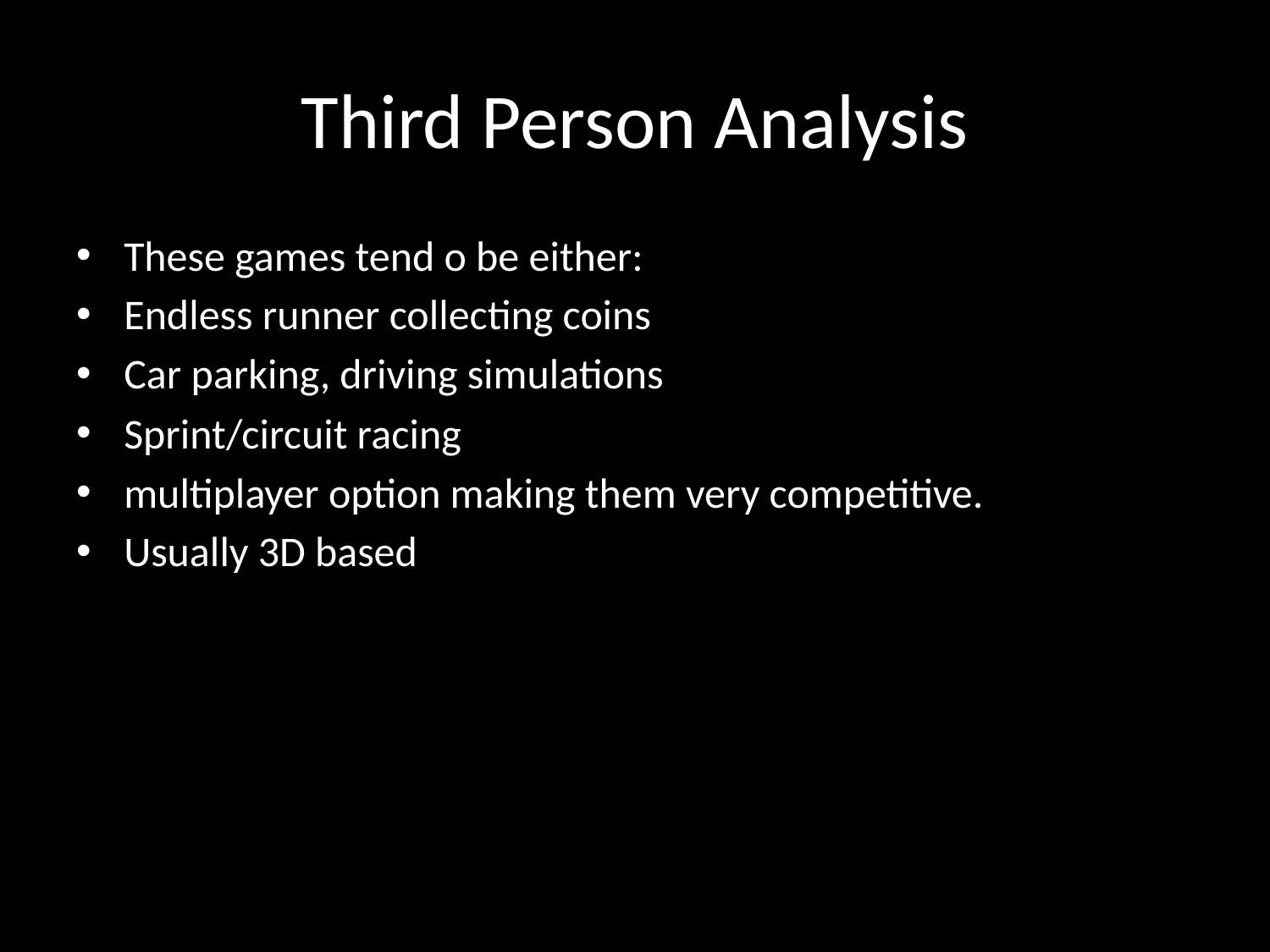

# Third Person Analysis
These games tend o be either:
Endless runner collecting coins
Car parking, driving simulations
Sprint/circuit racing
multiplayer option making them very competitive.
Usually 3D based